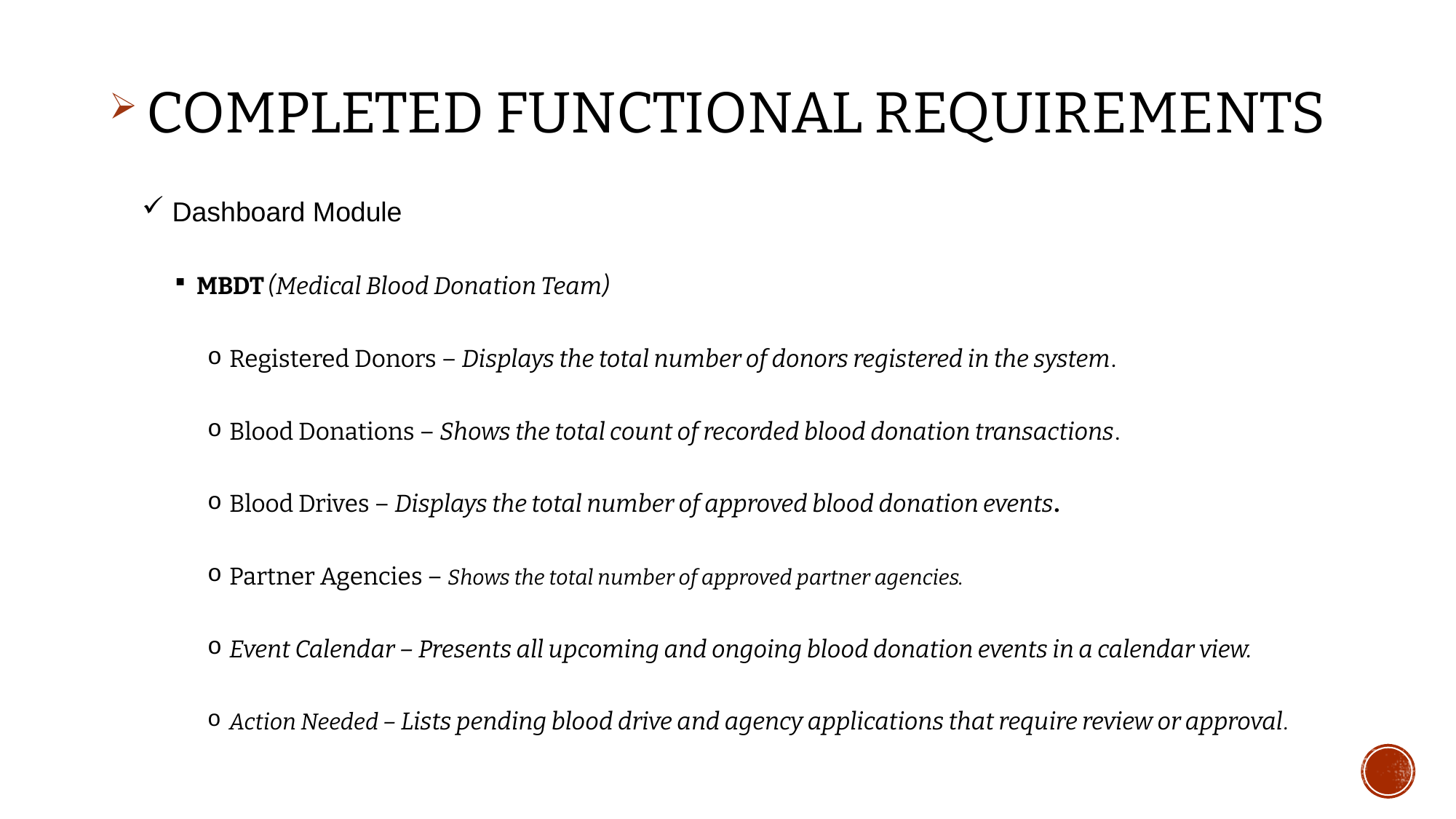

COMPLETED FUNCTIONAL REQUIREMENTS
 Dashboard Module
MBDT (Medical Blood Donation Team)
Registered Donors – Displays the total number of donors registered in the system.
Blood Donations – Shows the total count of recorded blood donation transactions.
Blood Drives – Displays the total number of approved blood donation events.
Partner Agencies – Shows the total number of approved partner agencies.
Event Calendar – Presents all upcoming and ongoing blood donation events in a calendar view.
Action Needed – Lists pending blood drive and agency applications that require review or approval.